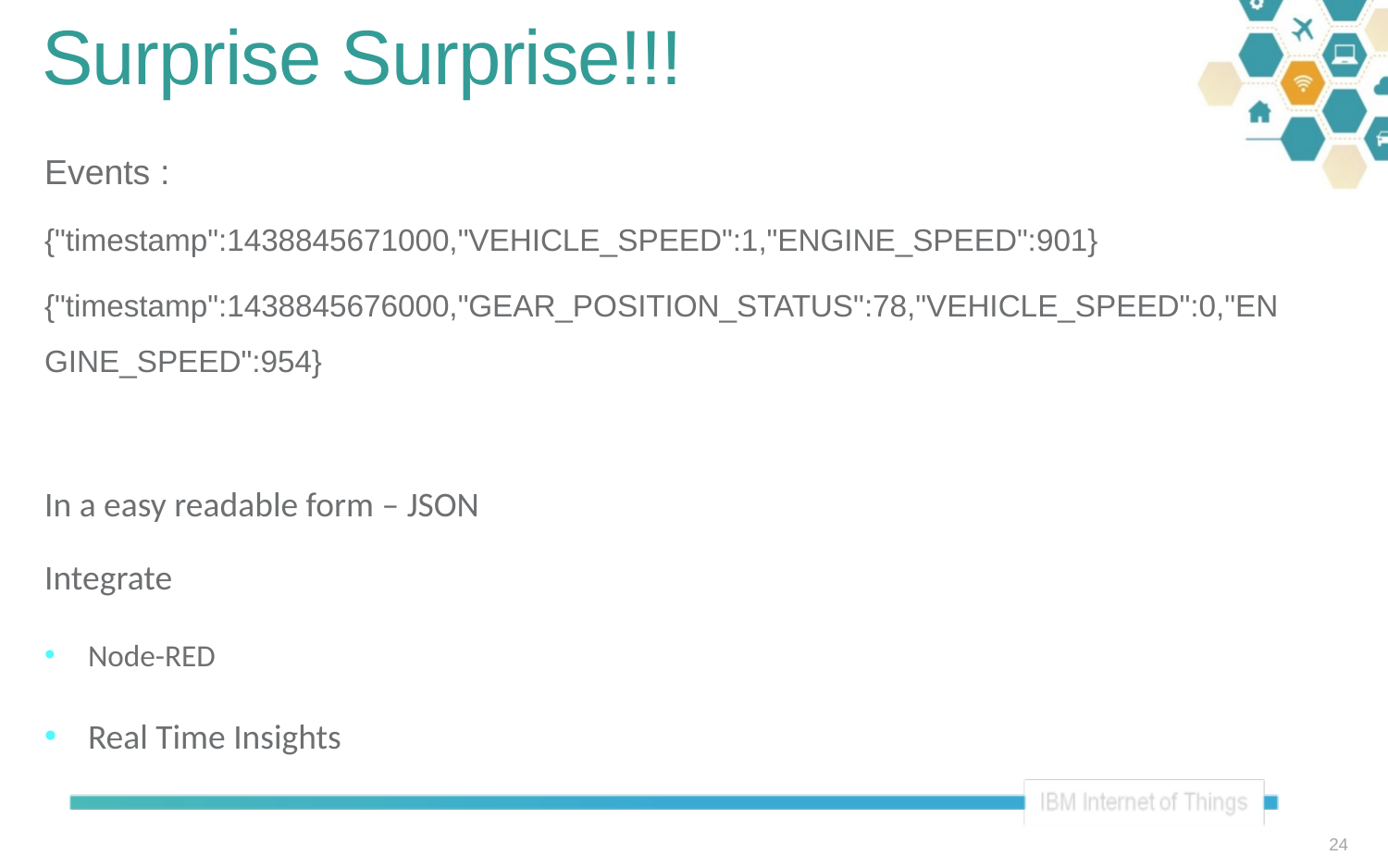

# Surprise Surprise!!!
Events :
{"timestamp":1438845671000,"VEHICLE_SPEED":1,"ENGINE_SPEED":901}
{"timestamp":1438845676000,"GEAR_POSITION_STATUS":78,"VEHICLE_SPEED":0,"ENGINE_SPEED":954}

In a easy readable form – JSON
Integrate
Node-RED
Real Time Insights

24